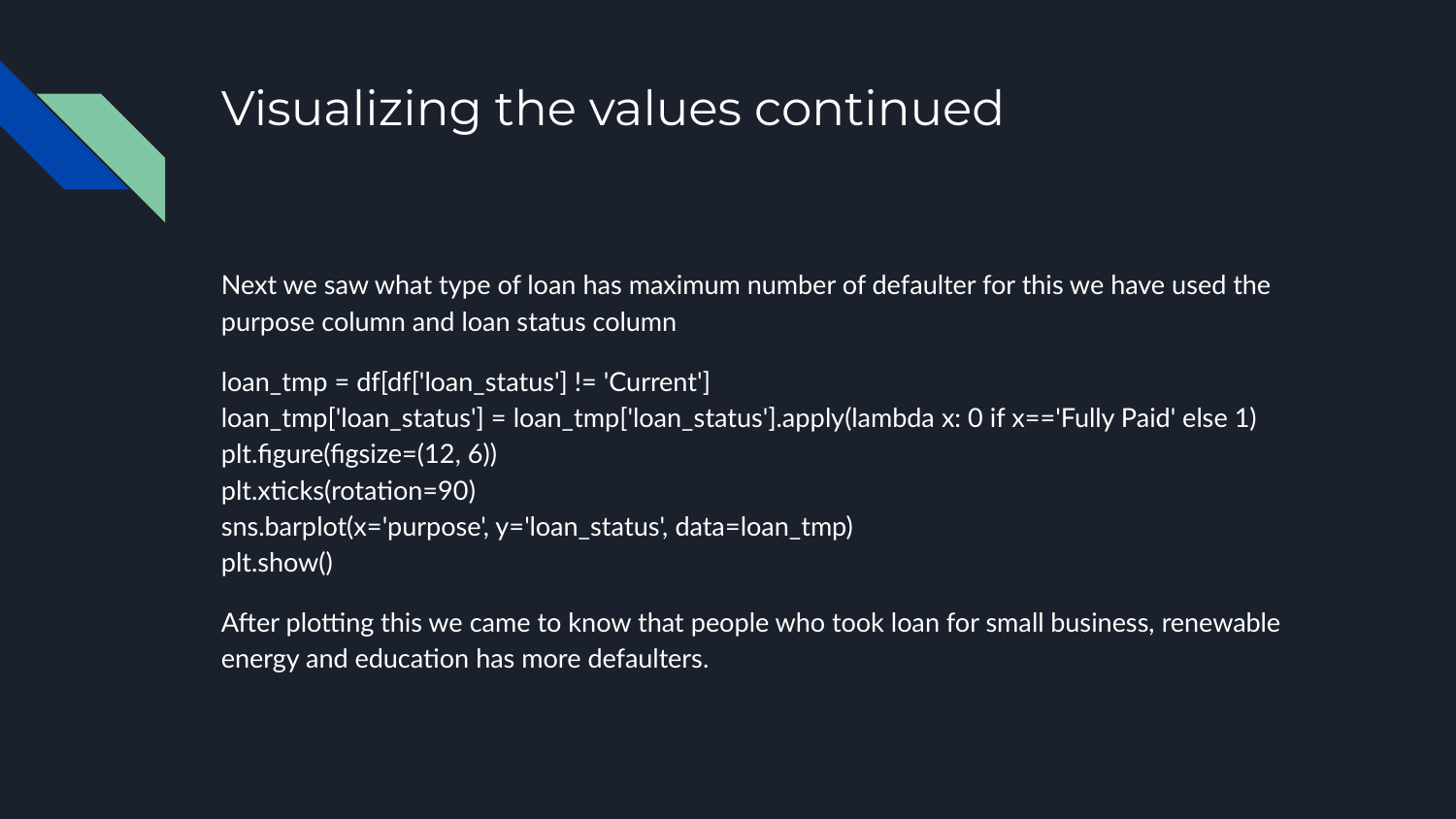

# Visualizing the values continued

Next we saw what type of loan has maximum number of defaulter for this we have used the purpose column and loan status column
loan_tmp = df[df['loan_status'] != 'Current']
loan_tmp['loan_status'] = loan_tmp['loan_status'].apply(lambda x: 0 if x=='Fully Paid' else 1)
plt.figure(figsize=(12, 6))
plt.xticks(rotation=90)
sns.barplot(x='purpose', y='loan_status', data=loan_tmp)
plt.show()
After plotting this we came to know that people who took loan for small business, renewable energy and education has more defaulters.